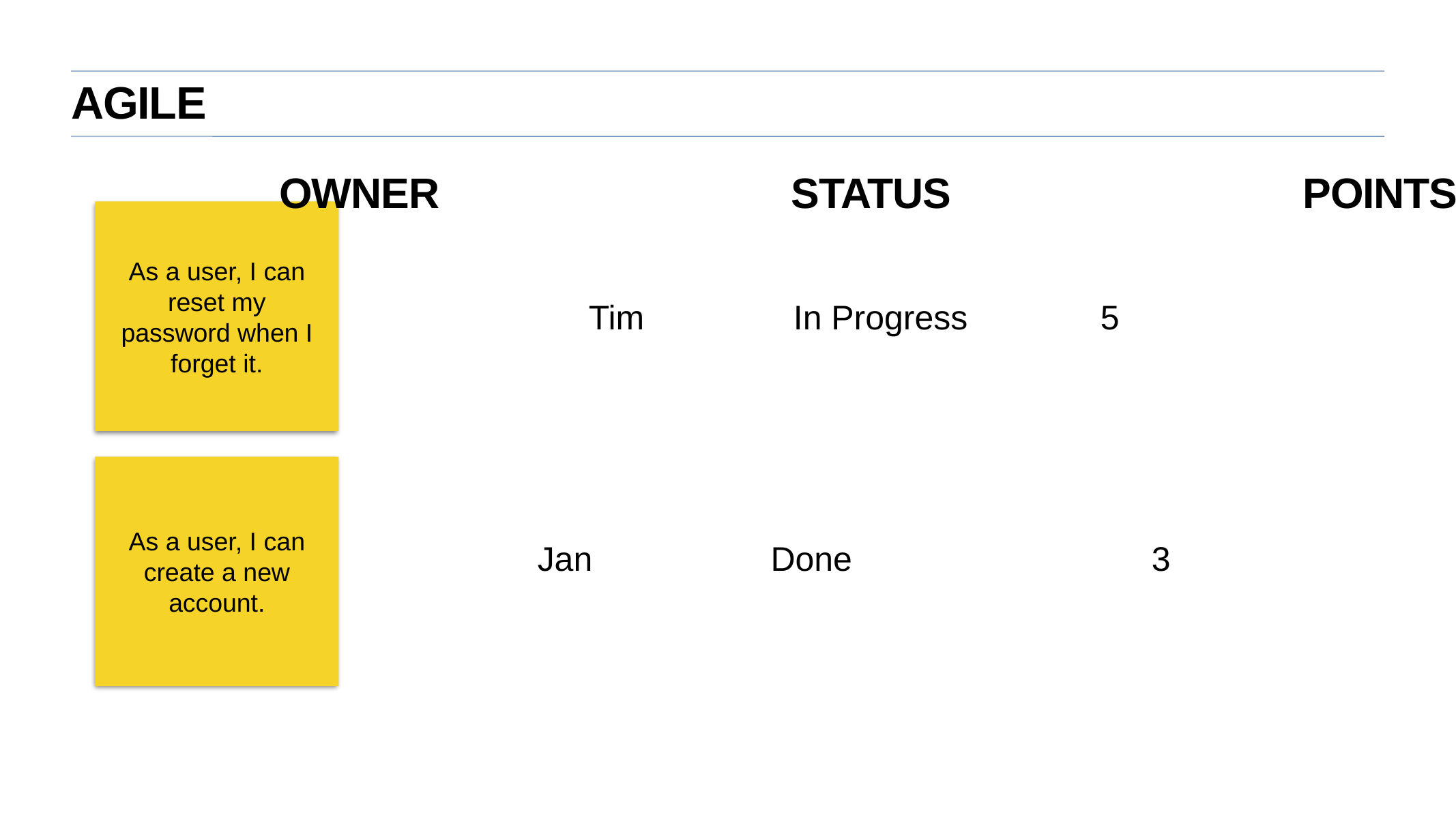

agile
owner				status				points

As a user, I can reset my password when I forget it.
Tim		In Progress		5

As a user, I can create a new account.
Jan		   Done			3